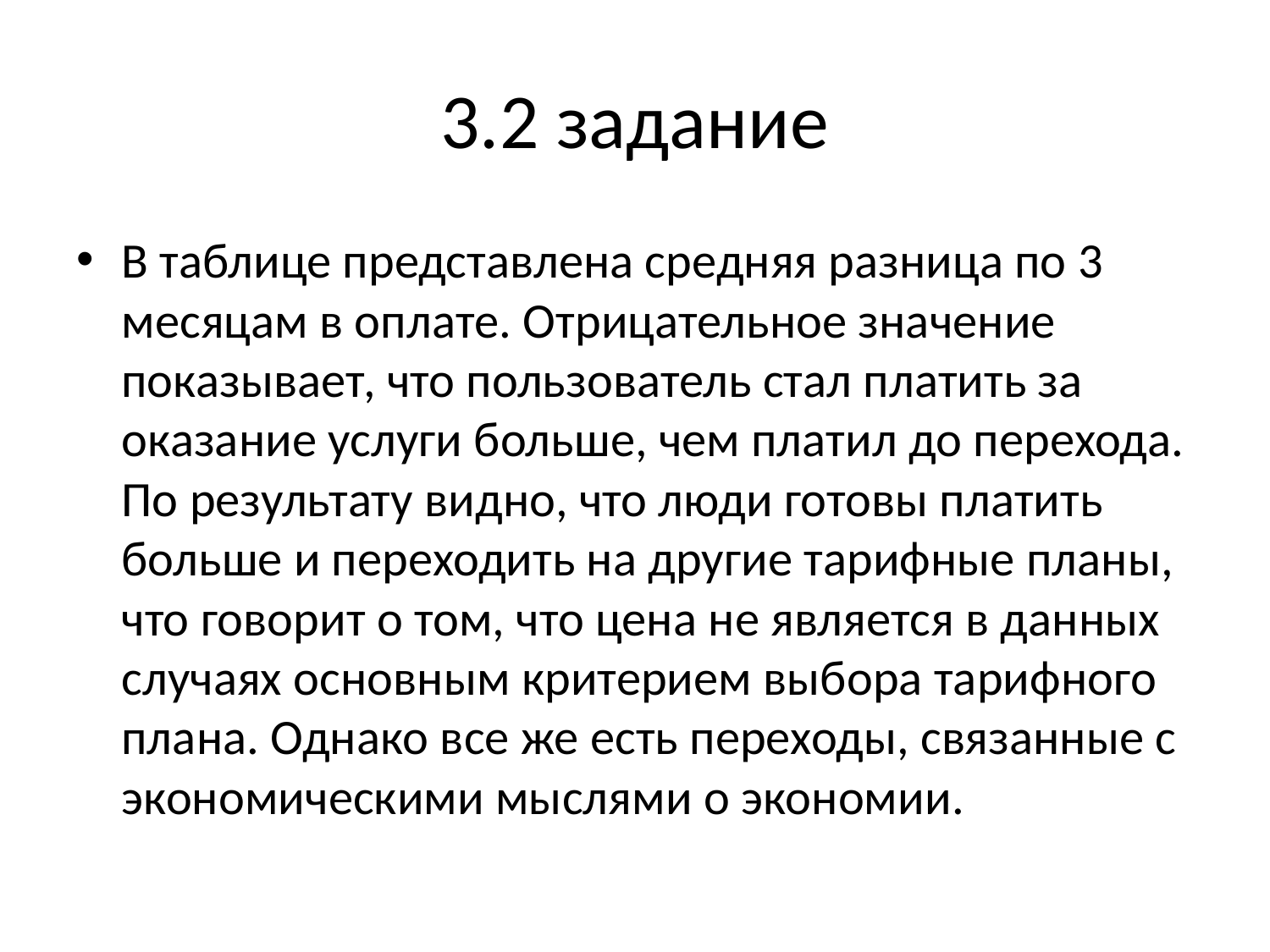

# 3.2 задание
В таблице представлена средняя разница по 3 месяцам в оплате. Отрицательное значение показывает, что пользователь стал платить за оказание услуги больше, чем платил до перехода. По результату видно, что люди готовы платить больше и переходить на другие тарифные планы, что говорит о том, что цена не является в данных случаях основным критерием выбора тарифного плана. Однако все же есть переходы, связанные с экономическими мыслями о экономии.